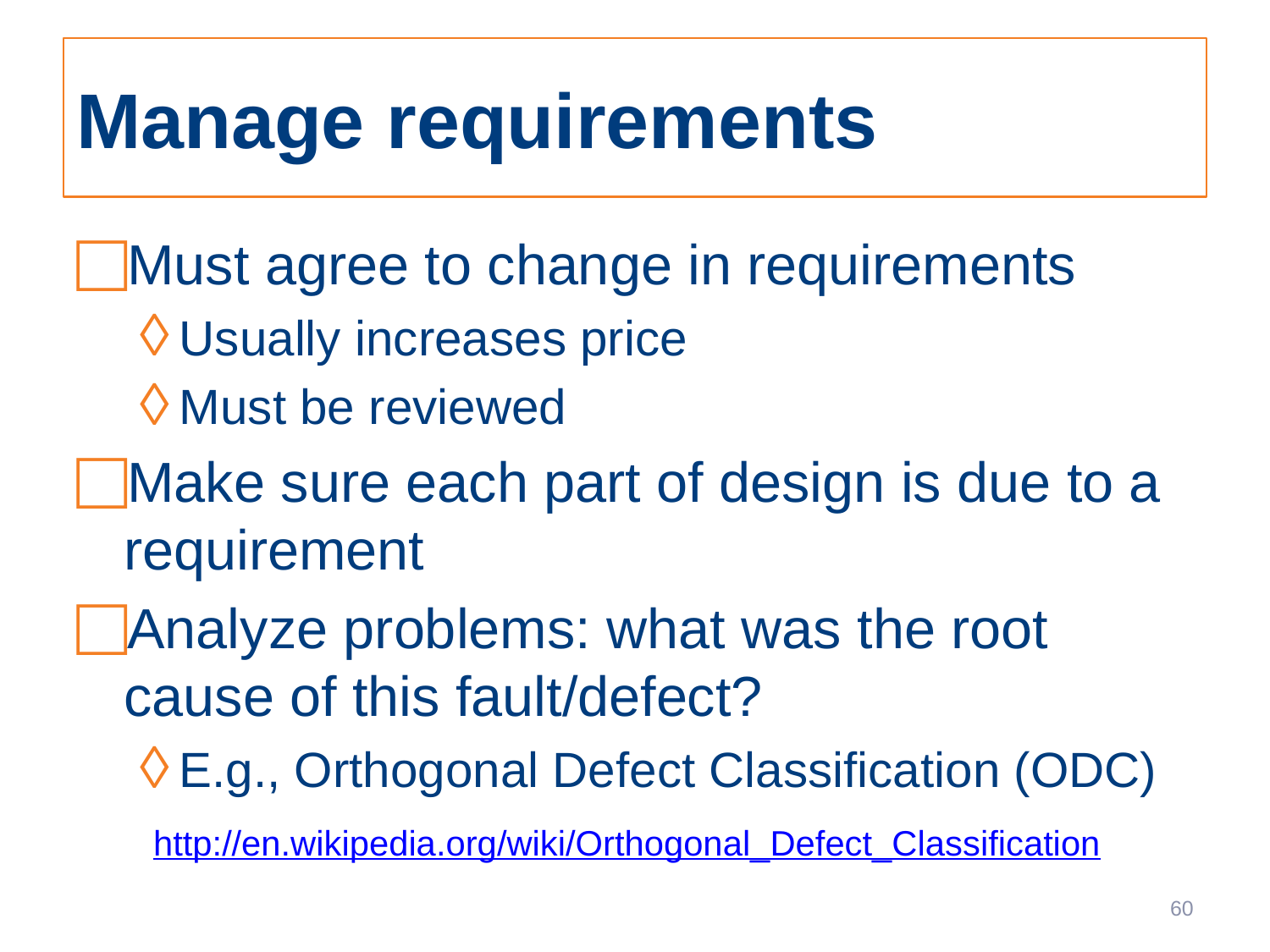

# Manage requirements
Must agree to change in requirements
Usually increases price
Must be reviewed
Make sure each part of design is due to a requirement
Analyze problems: what was the root cause of this fault/defect?
E.g., Orthogonal Defect Classification (ODC)
 http://en.wikipedia.org/wiki/Orthogonal_Defect_Classification
60